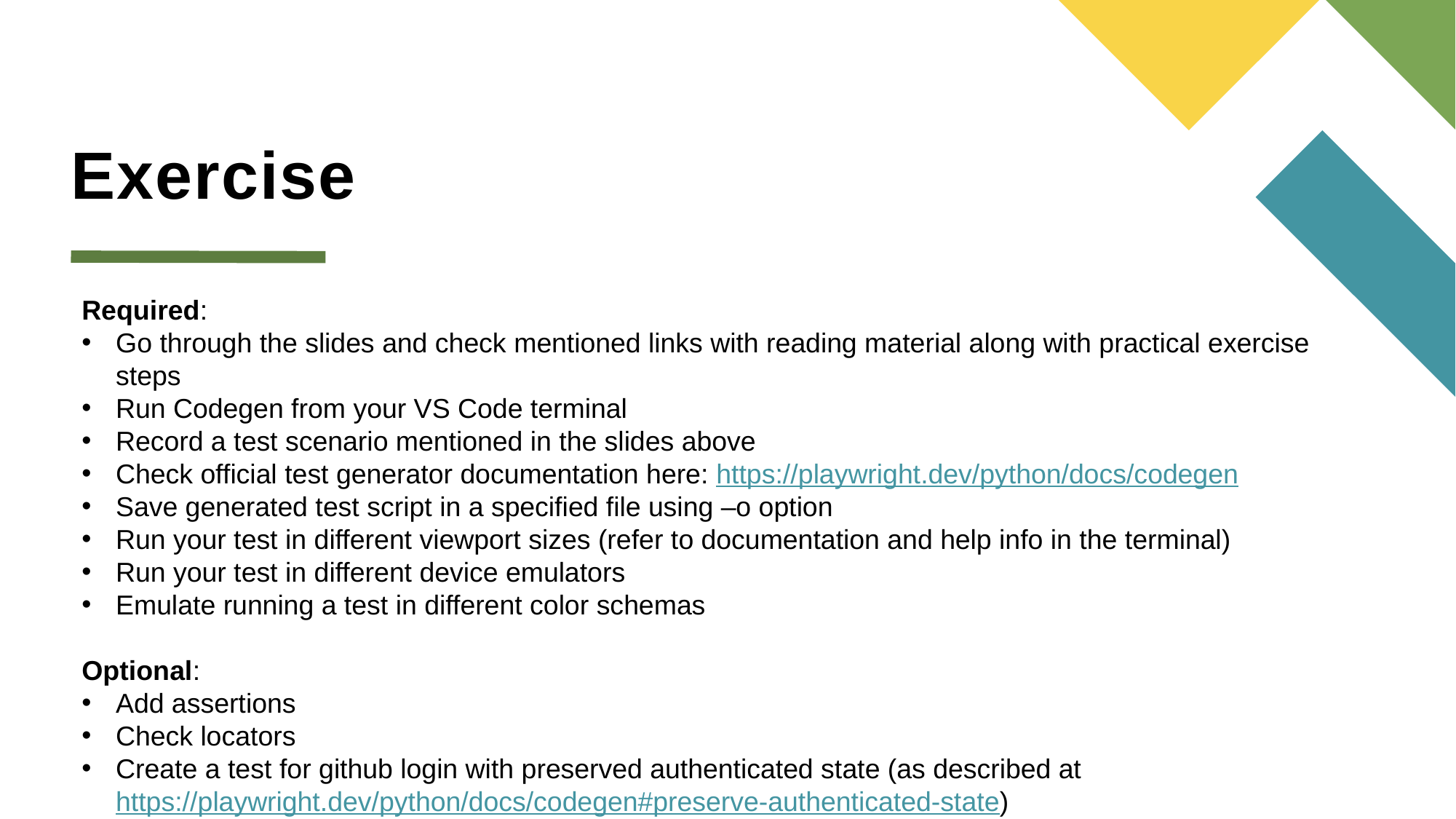

# Exercise
Required:
Go through the slides and check mentioned links with reading material along with practical exercise steps
Run Codegen from your VS Code terminal
Record a test scenario mentioned in the slides above
Check official test generator documentation here: https://playwright.dev/python/docs/codegen
Save generated test script in a specified file using –o option
Run your test in different viewport sizes (refer to documentation and help info in the terminal)
Run your test in different device emulators
Emulate running a test in different color schemas

Optional:
Add assertions
Check locators
Create a test for github login with preserved authenticated state (as described at https://playwright.dev/python/docs/codegen#preserve-authenticated-state)